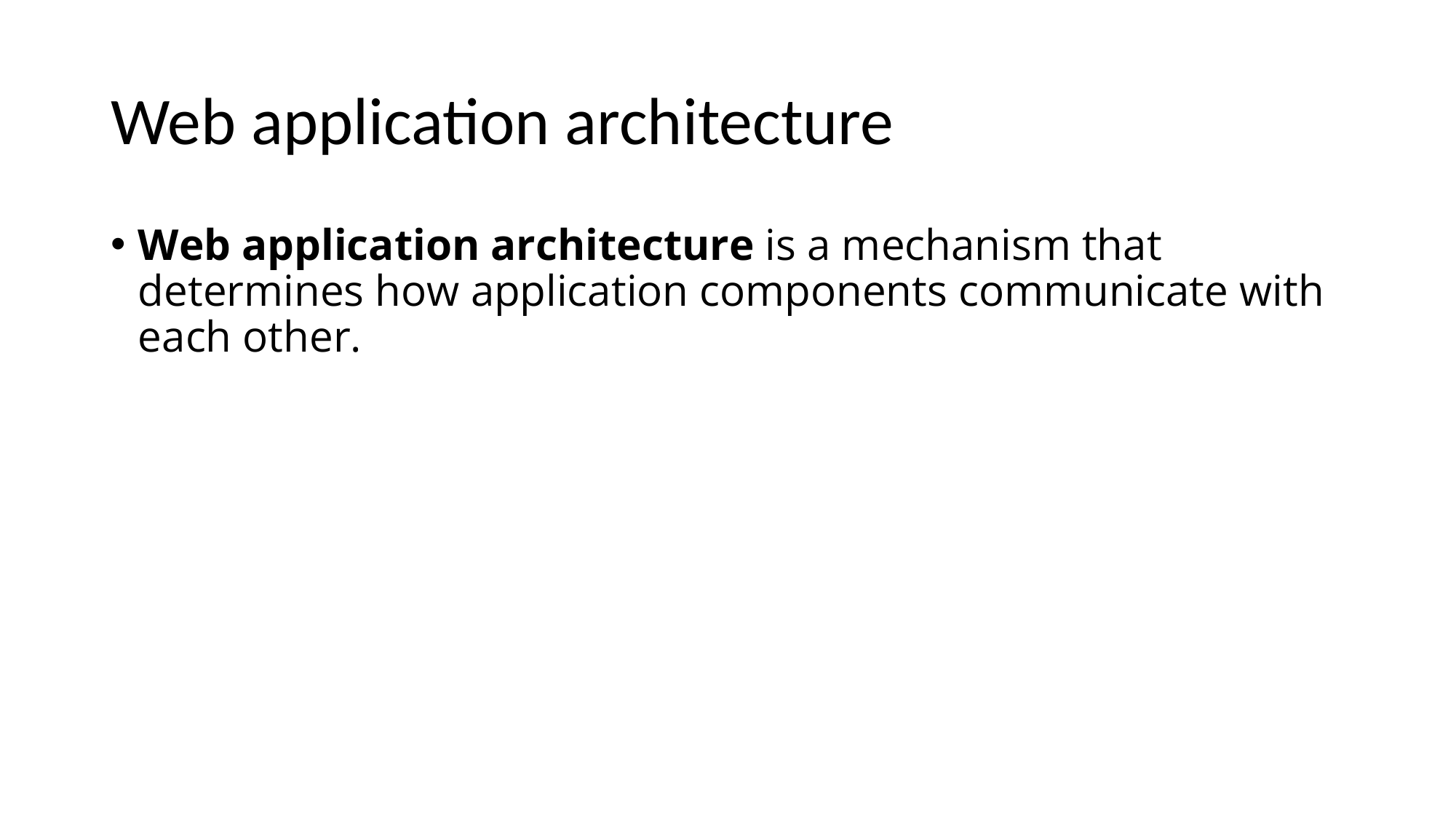

# Web application architecture
Web application architecture is a mechanism that determines how application components communicate with each other.